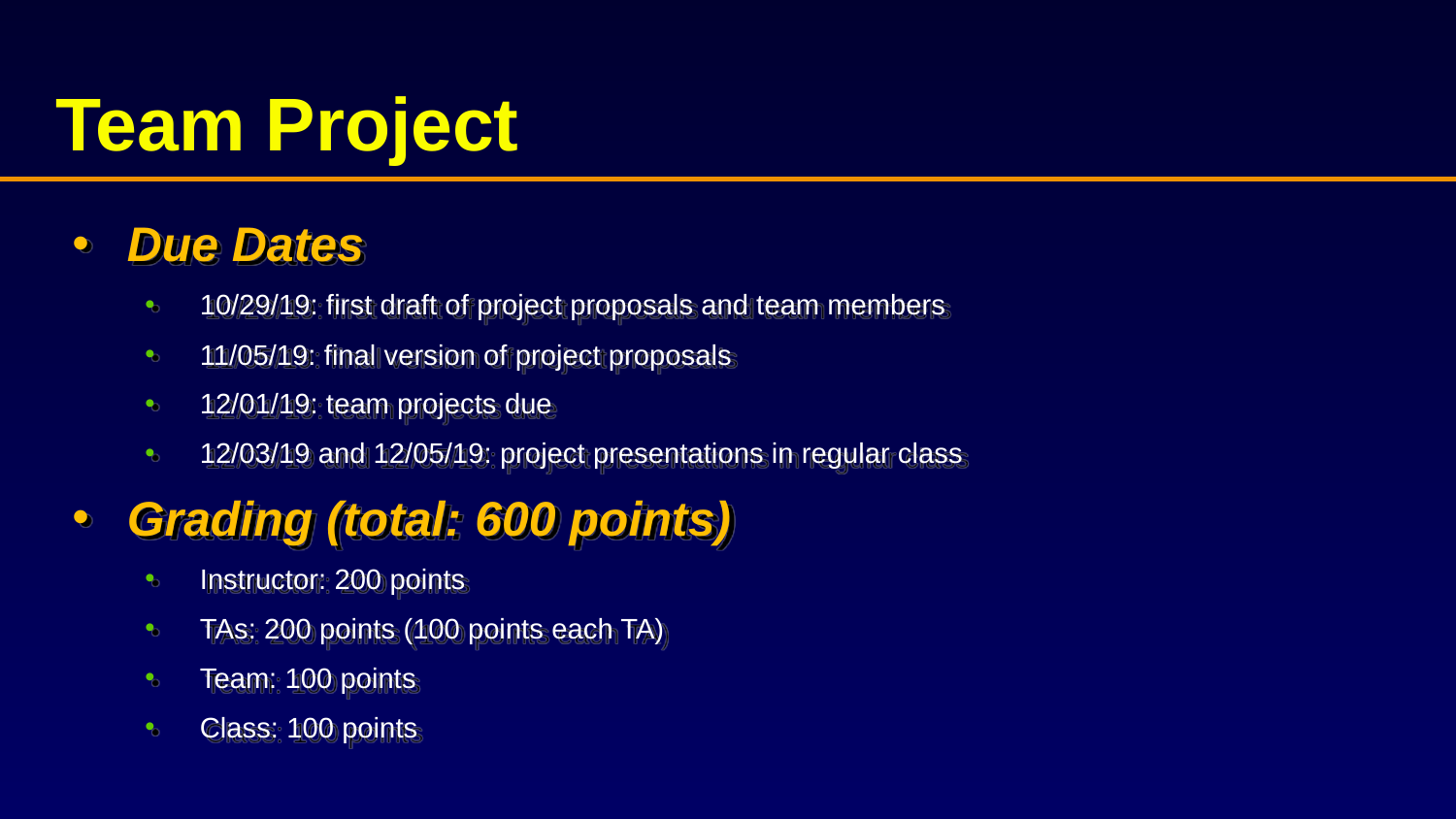

# Team Project
Due Dates
10/29/19: first draft of project proposals and team members
11/05/19: final version of project proposals
12/01/19: team projects due
12/03/19 and 12/05/19: project presentations in regular class
Grading (total: 600 points)
Instructor: 200 points
TAs: 200 points (100 points each TA)
Team: 100 points
Class: 100 points